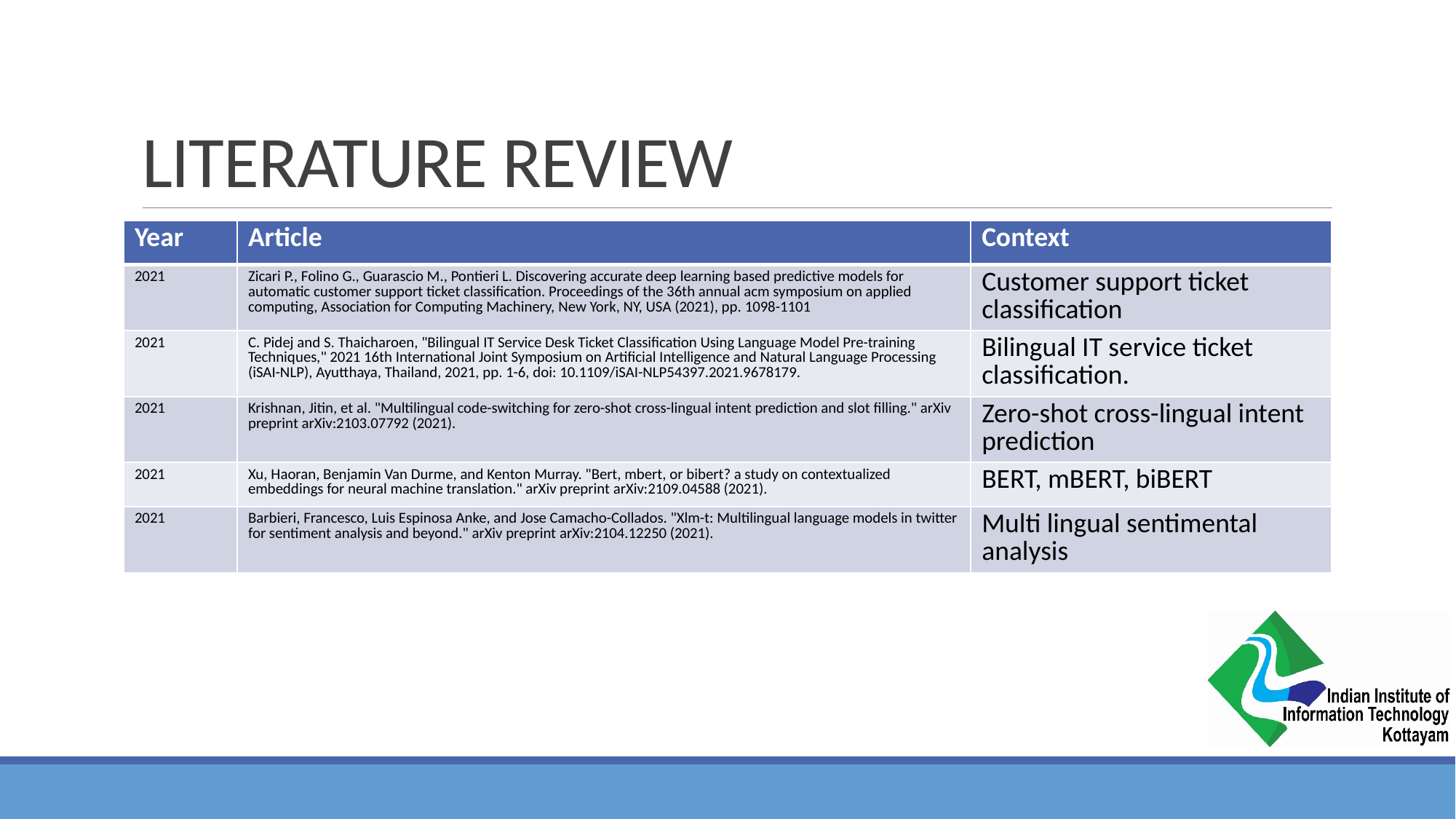

# LITERATURE REVIEW
| Year | Article | Context |
| --- | --- | --- |
| 2021 | Zicari P., Folino G., Guarascio M., Pontieri L. Discovering accurate deep learning based predictive models for automatic customer support ticket classification. Proceedings of the 36th annual acm symposium on applied computing, Association for Computing Machinery, New York, NY, USA (2021), pp. 1098-1101 | Customer support ticket classification |
| 2021 | C. Pidej and S. Thaicharoen, "Bilingual IT Service Desk Ticket Classification Using Language Model Pre-training Techniques," 2021 16th International Joint Symposium on Artificial Intelligence and Natural Language Processing (iSAI-NLP), Ayutthaya, Thailand, 2021, pp. 1-6, doi: 10.1109/iSAI-NLP54397.2021.9678179. | Bilingual IT service ticket classification. |
| 2021 | Krishnan, Jitin, et al. "Multilingual code-switching for zero-shot cross-lingual intent prediction and slot filling." arXiv preprint arXiv:2103.07792 (2021). | Zero-shot cross-lingual intent prediction |
| 2021 | Xu, Haoran, Benjamin Van Durme, and Kenton Murray. "Bert, mbert, or bibert? a study on contextualized embeddings for neural machine translation." arXiv preprint arXiv:2109.04588 (2021). | BERT, mBERT, biBERT |
| 2021 | Barbieri, Francesco, Luis Espinosa Anke, and Jose Camacho-Collados. "Xlm-t: Multilingual language models in twitter for sentiment analysis and beyond." arXiv preprint arXiv:2104.12250 (2021). | Multi lingual sentimental analysis |